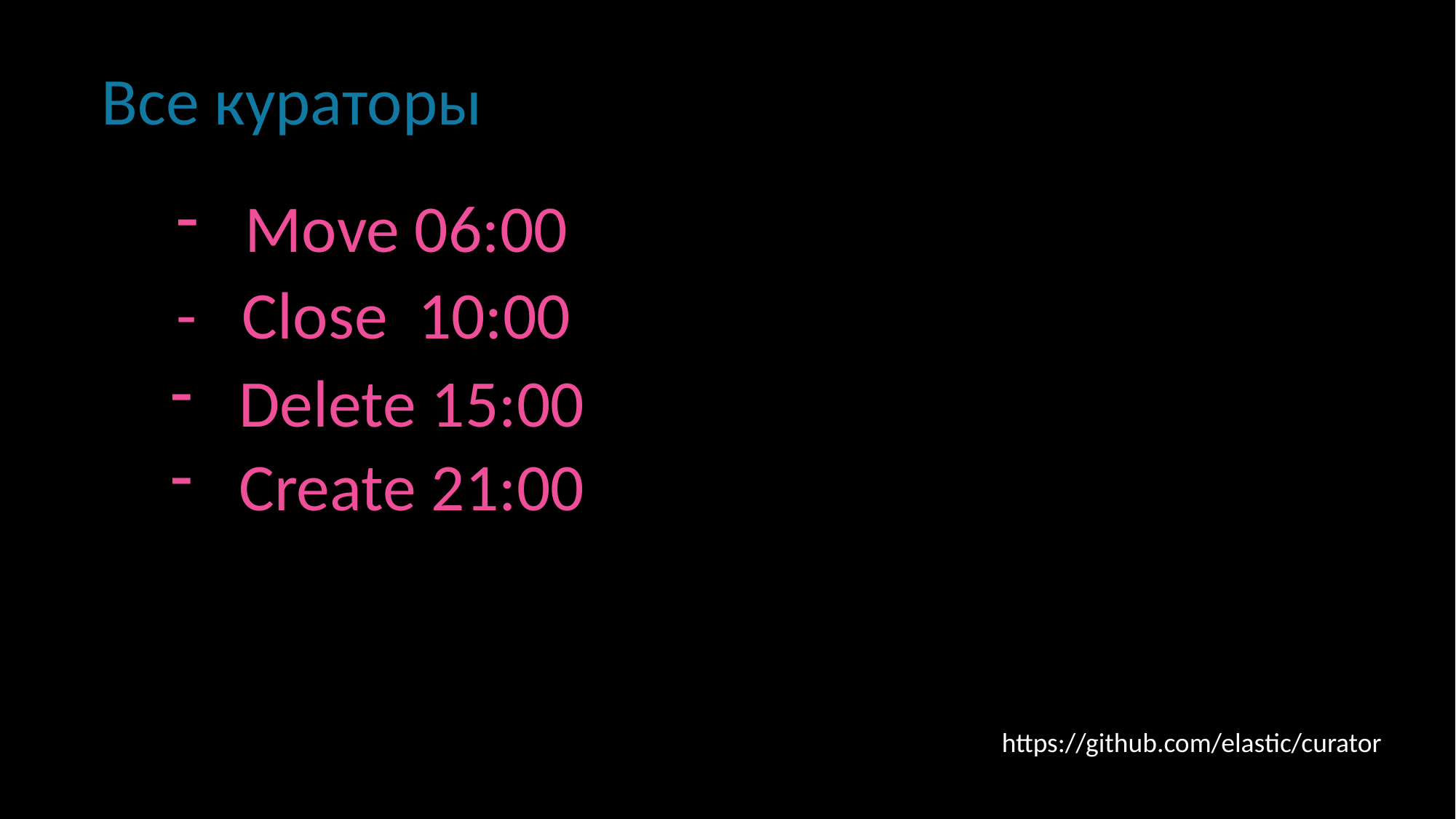

Все кураторы
Move 06:00
-   Close  10:00
Delete 15:00
Create 21:00
https://github.com/elastic/curator